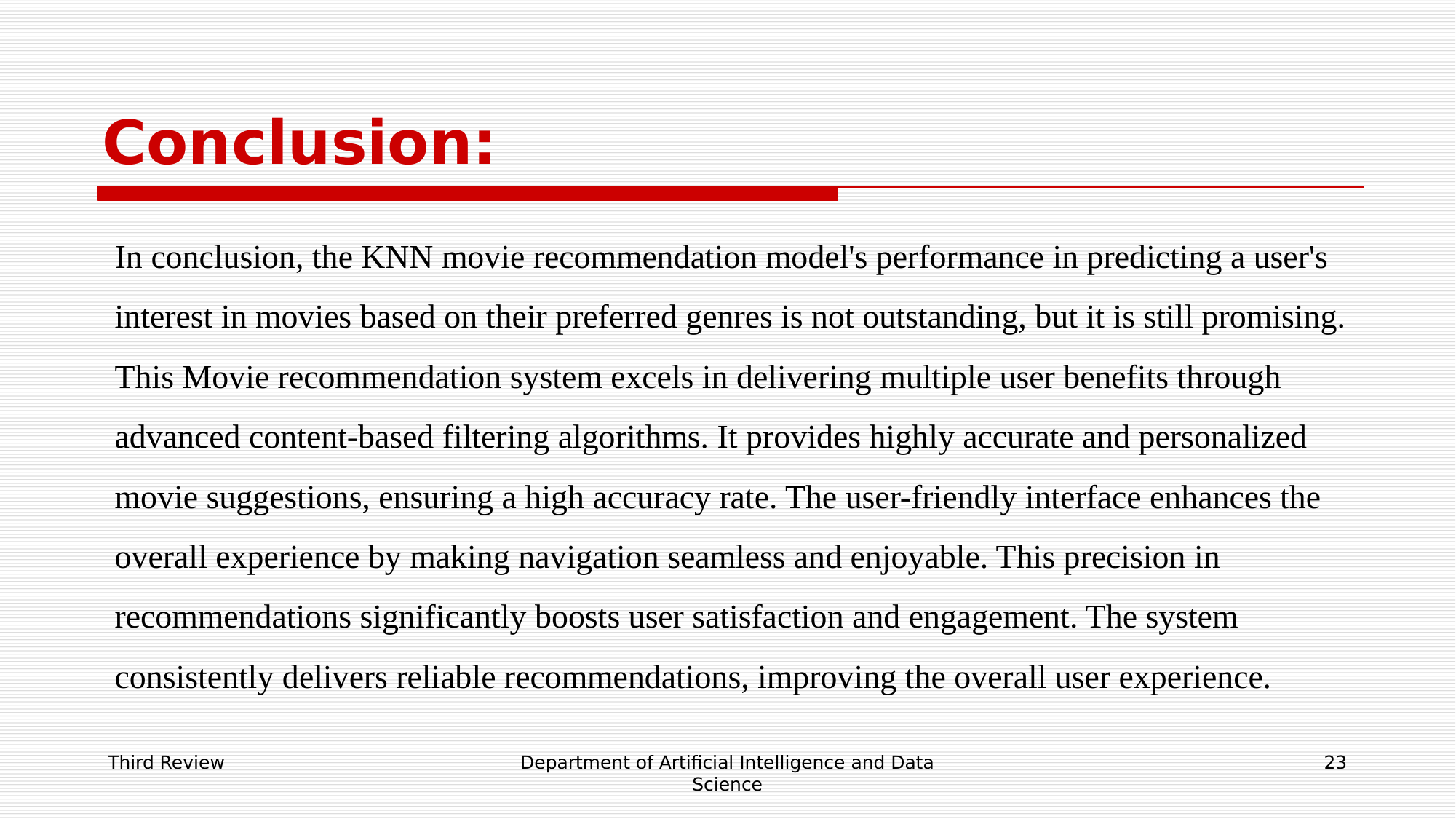

# Conclusion:
In conclusion, the KNN movie recommendation model's performance in predicting a user's interest in movies based on their preferred genres is not outstanding, but it is still promising. This Movie recommendation system excels in delivering multiple user benefits through advanced content-based filtering algorithms. It provides highly accurate and personalized movie suggestions, ensuring a high accuracy rate. The user-friendly interface enhances the overall experience by making navigation seamless and enjoyable. This precision in recommendations significantly boosts user satisfaction and engagement. The system consistently delivers reliable recommendations, improving the overall user experience.

Third Review
Department of Artificial Intelligence and Data Science
23